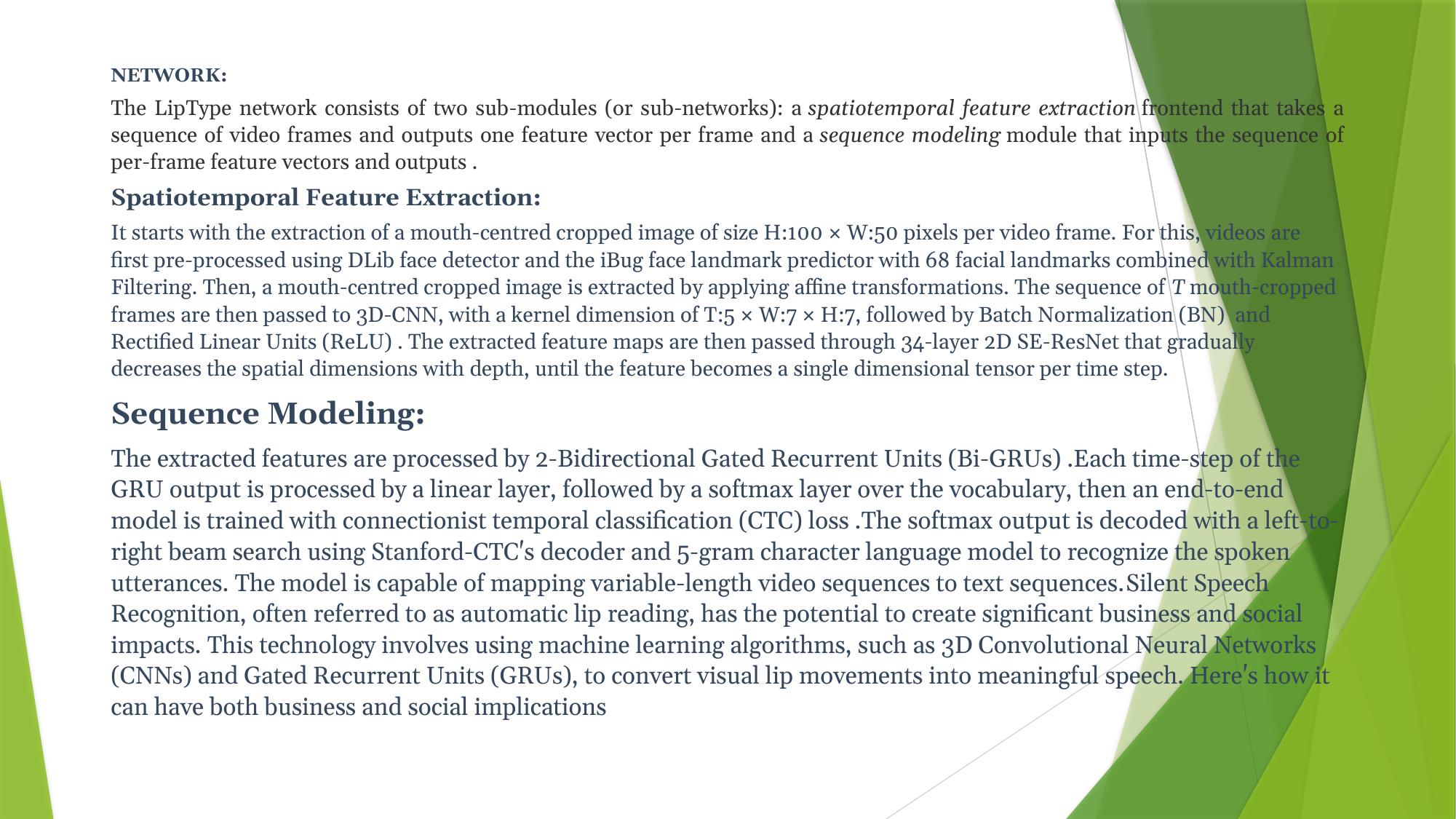

NETWORK:
The LipType network consists of two sub-modules (or sub-networks): a spatiotemporal feature extraction frontend that takes a sequence of video frames and outputs one feature vector per frame and a sequence modeling module that inputs the sequence of per-frame feature vectors and outputs .
Spatiotemporal Feature Extraction:
It starts with the extraction of a mouth-centred cropped image of size H:100 × W:50 pixels per video frame. For this, videos are first pre-processed using DLib face detector and the iBug face landmark predictor with 68 facial landmarks combined with Kalman Filtering. Then, a mouth-centred cropped image is extracted by applying affine transformations. The sequence of T mouth-cropped frames are then passed to 3D-CNN, with a kernel dimension of T:5 × W:7 × H:7, followed by Batch Normalization (BN)  and Rectified Linear Units (ReLU) . The extracted feature maps are then passed through 34-layer 2D SE-ResNet that gradually decreases the spatial dimensions with depth, until the feature becomes a single dimensional tensor per time step.
Sequence Modeling:
The extracted features are processed by 2-Bidirectional Gated Recurrent Units (Bi-GRUs) .Each time-step of the GRU output is processed by a linear layer, followed by a softmax layer over the vocabulary, then an end-to-end model is trained with connectionist temporal classification (CTC) loss .The softmax output is decoded with a left-to-right beam search using Stanford-CTC's decoder and 5-gram character language model to recognize the spoken utterances. The model is capable of mapping variable-length video sequences to text sequences.Silent Speech Recognition, often referred to as automatic lip reading, has the potential to create significant business and social impacts. This technology involves using machine learning algorithms, such as 3D Convolutional Neural Networks (CNNs) and Gated Recurrent Units (GRUs), to convert visual lip movements into meaningful speech. Here's how it can have both business and social implications